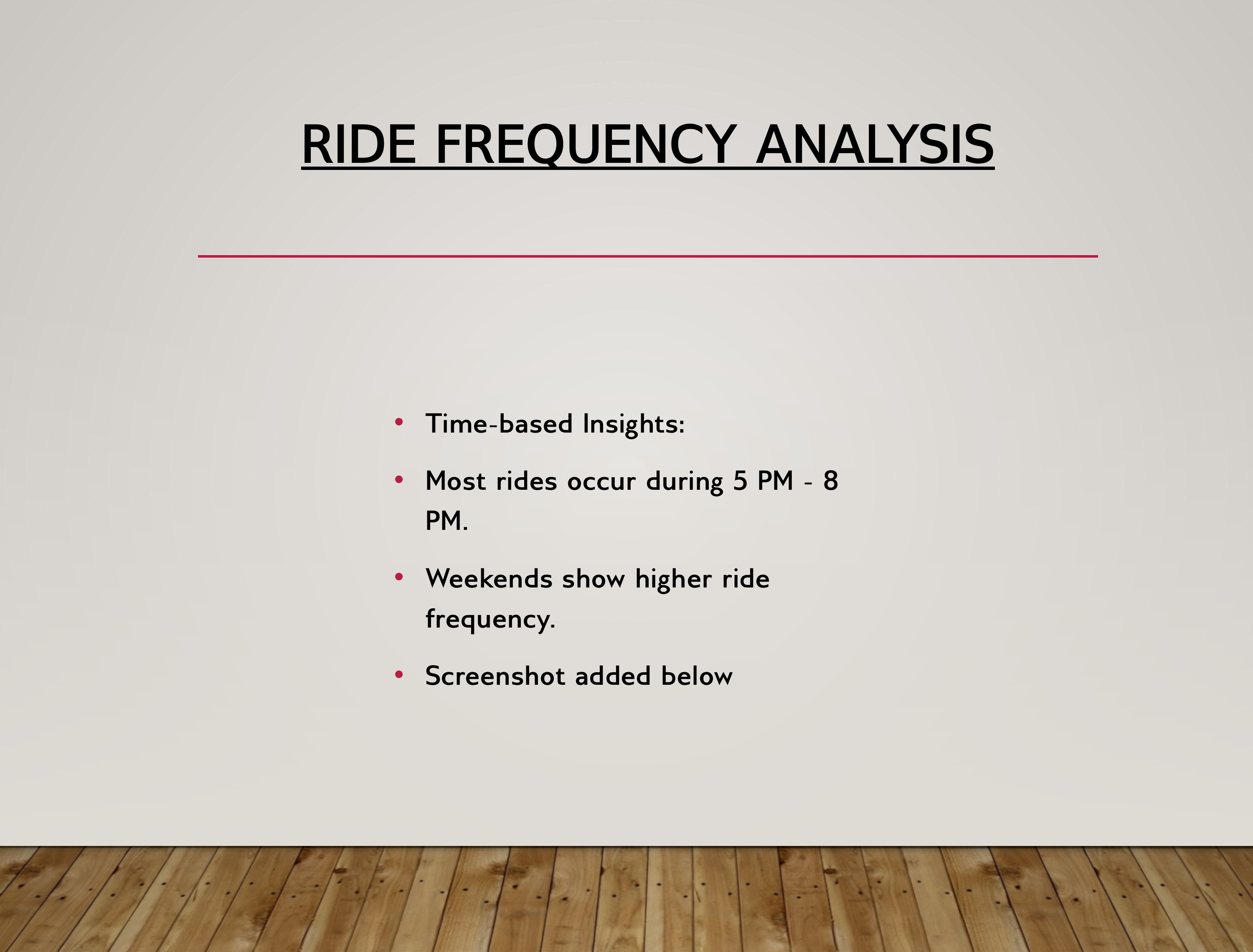

# Ride Frequency Analysis
Time-based Insights:
Most rides occur during 5 PM - 8 PM.
Weekends show higher ride frequency.
Screenshot added below